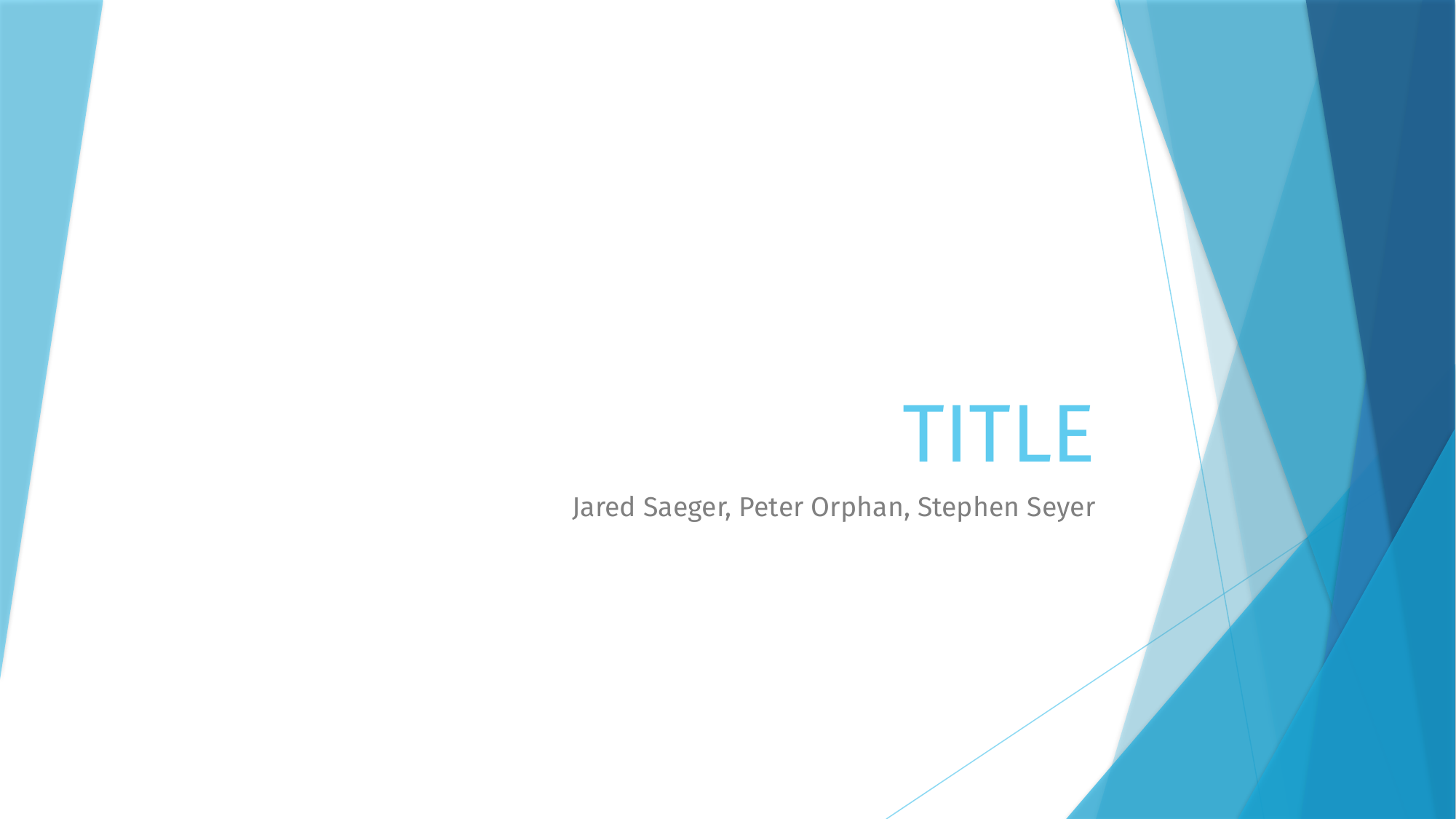

# TITLE
Jared Saeger, Peter Orphan, Stephen Seyer